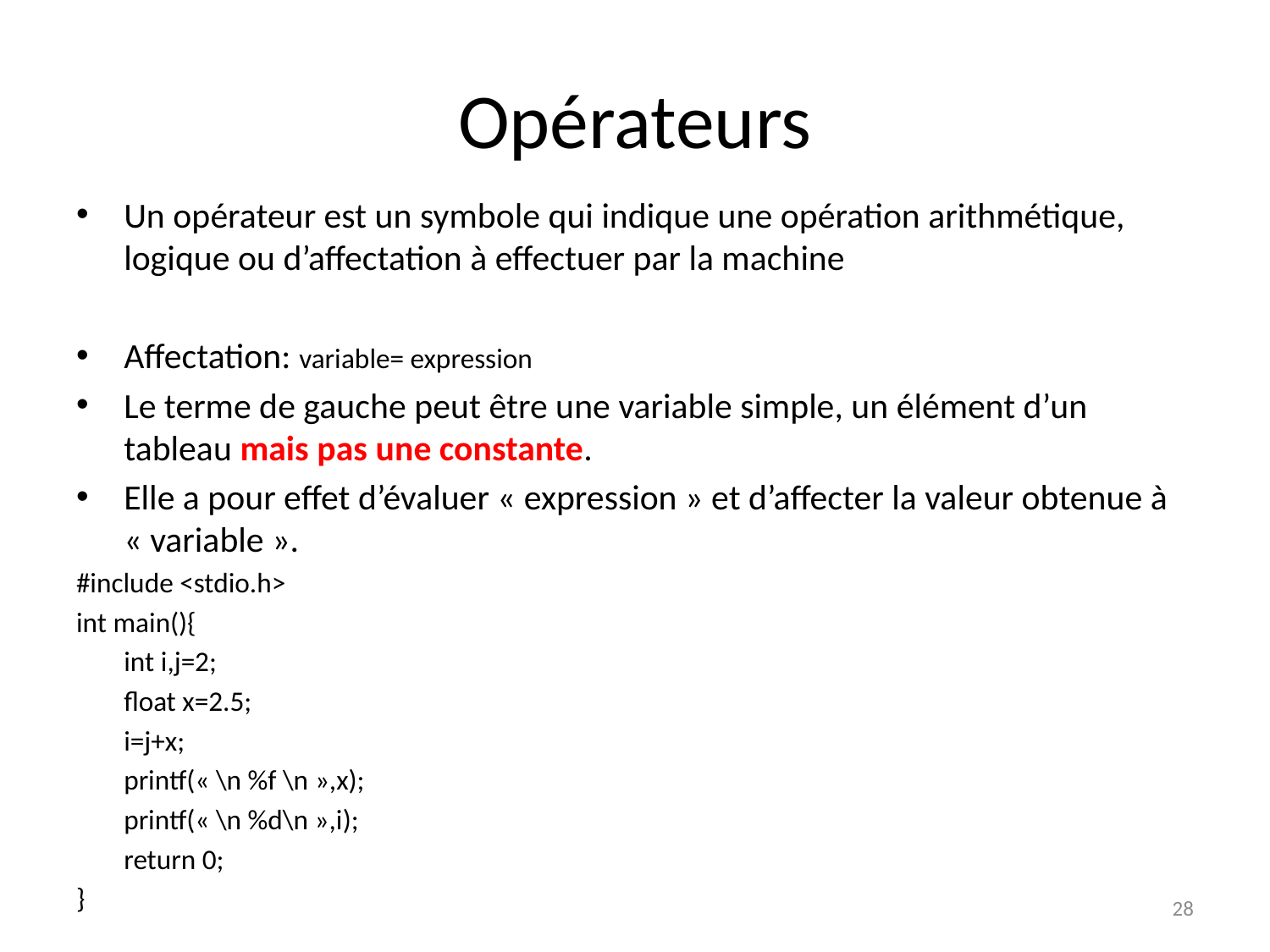

# Opérateurs
Un opérateur est un symbole qui indique une opération arithmétique, logique ou d’affectation à effectuer par la machine

Affectation: variable= expression
Le terme de gauche peut être une variable simple, un élément d’un tableau mais pas une constante.
Elle a pour effet d’évaluer « expression » et d’affecter la valeur obtenue à « variable ».
#include <stdio.h>
int main(){
	int i,j=2;
	float x=2.5;
	i=j+x;
	printf(« \n %f \n »,x);
	printf(« \n %d\n »,i);
	return 0;
}

28